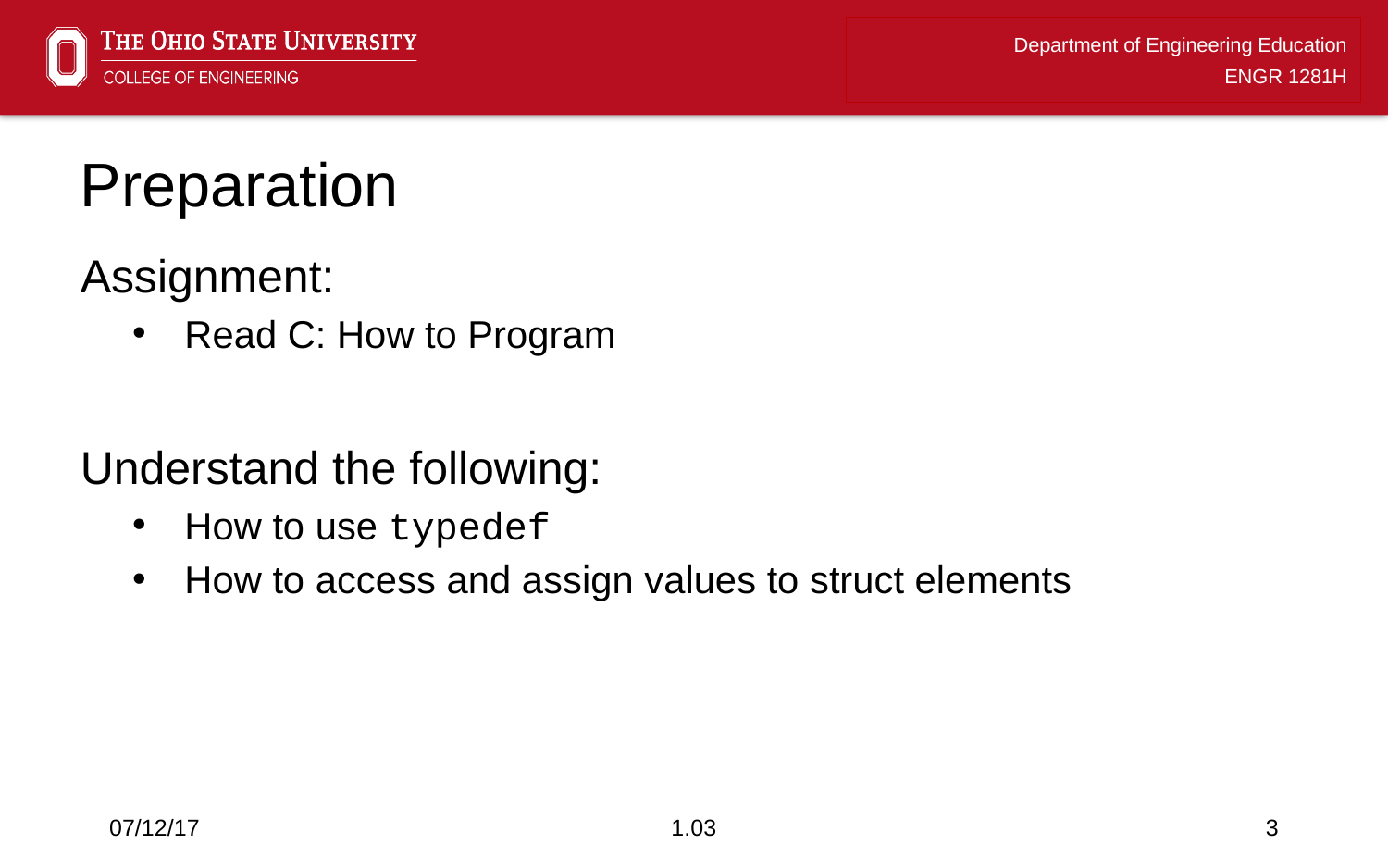

# Preparation
Assignment:
Read C: How to Program

Understand the following:
How to use typedef
How to access and assign values to struct elements

07/12/17
1.03
3